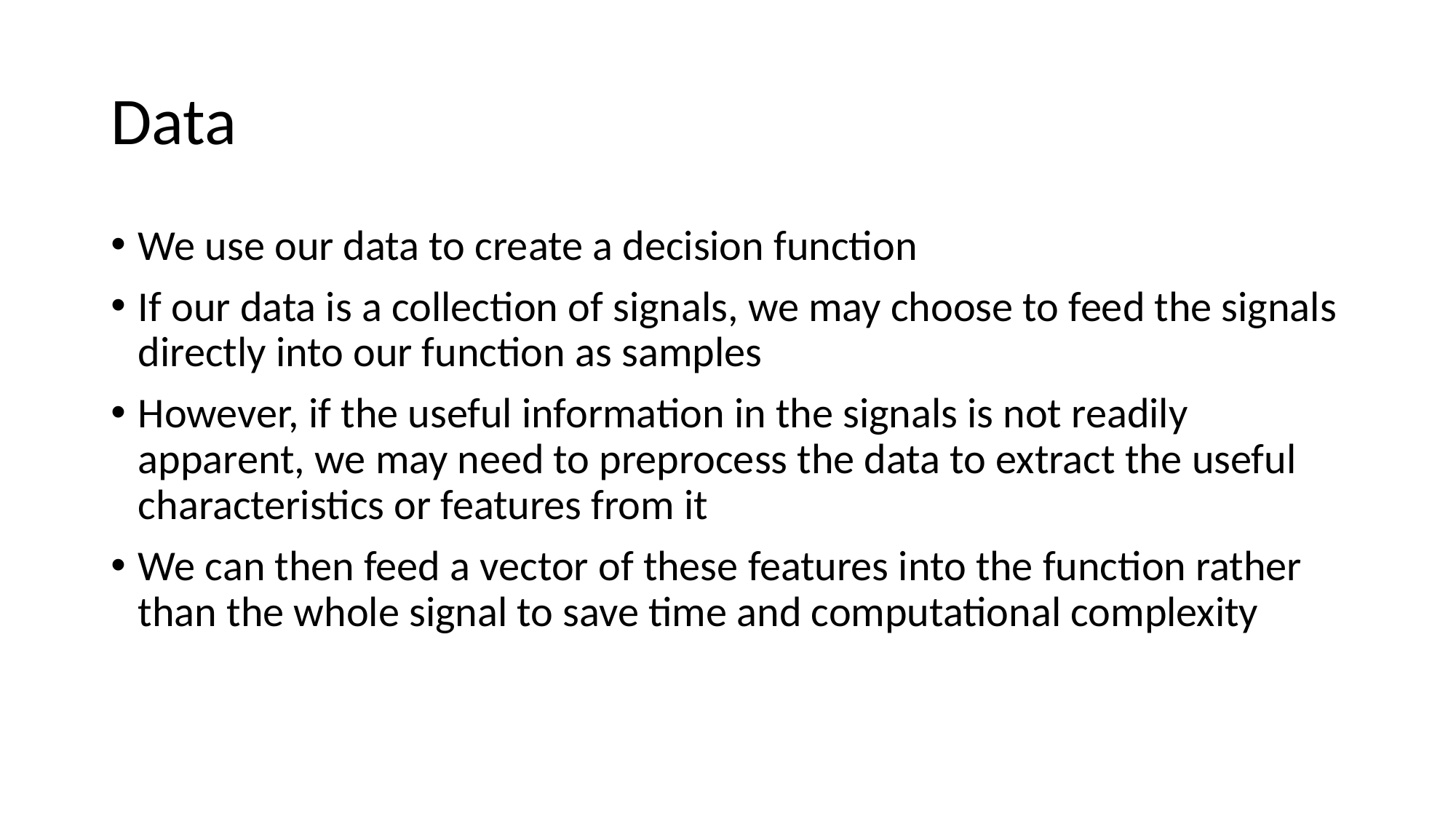

# Data
We use our data to create a decision function
If our data is a collection of signals, we may choose to feed the signals directly into our function as samples
However, if the useful information in the signals is not readily apparent, we may need to preprocess the data to extract the useful characteristics or features from it
We can then feed a vector of these features into the function rather than the whole signal to save time and computational complexity